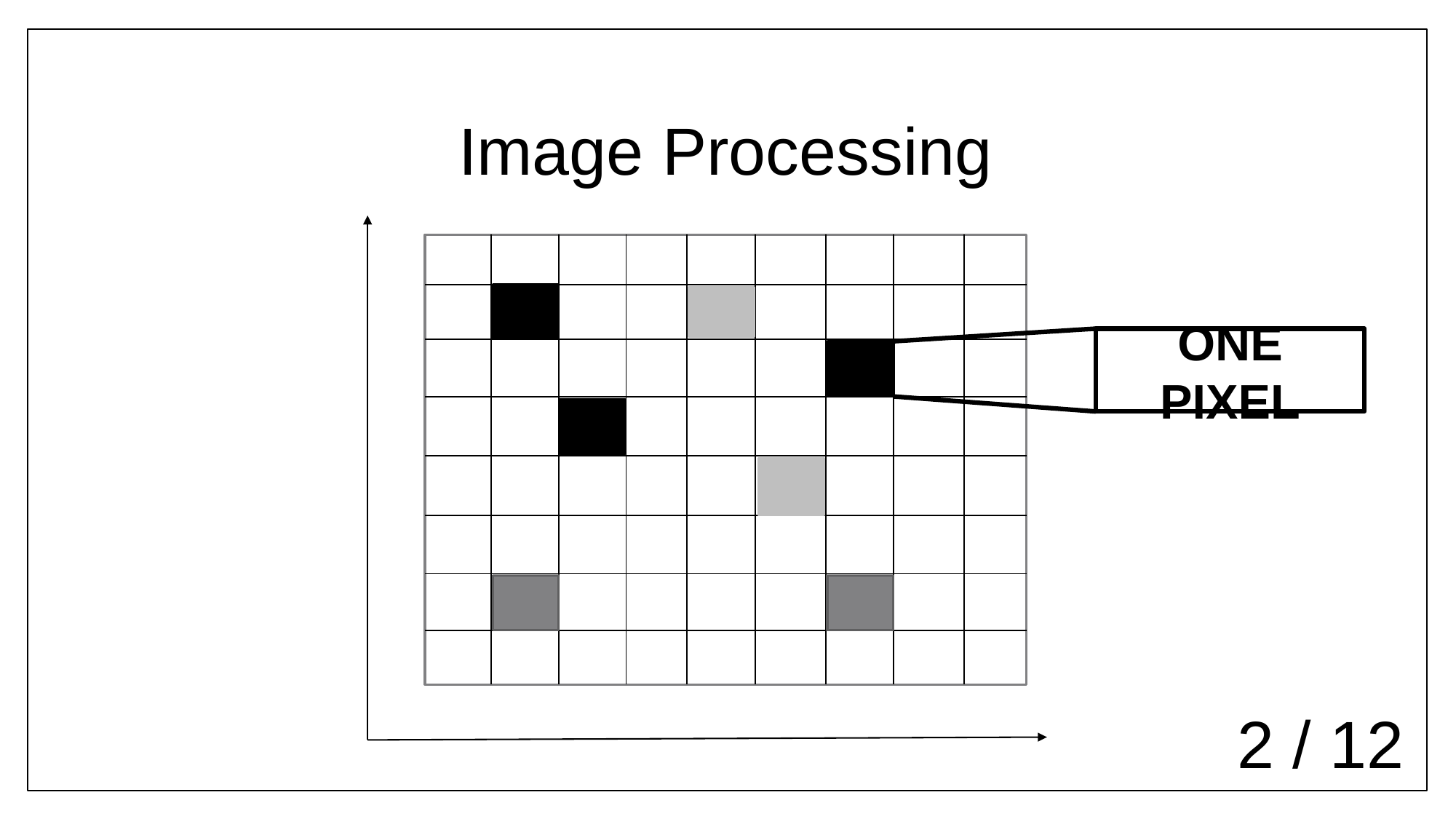

# Image Processing

ONE PIXEL

2 / 12